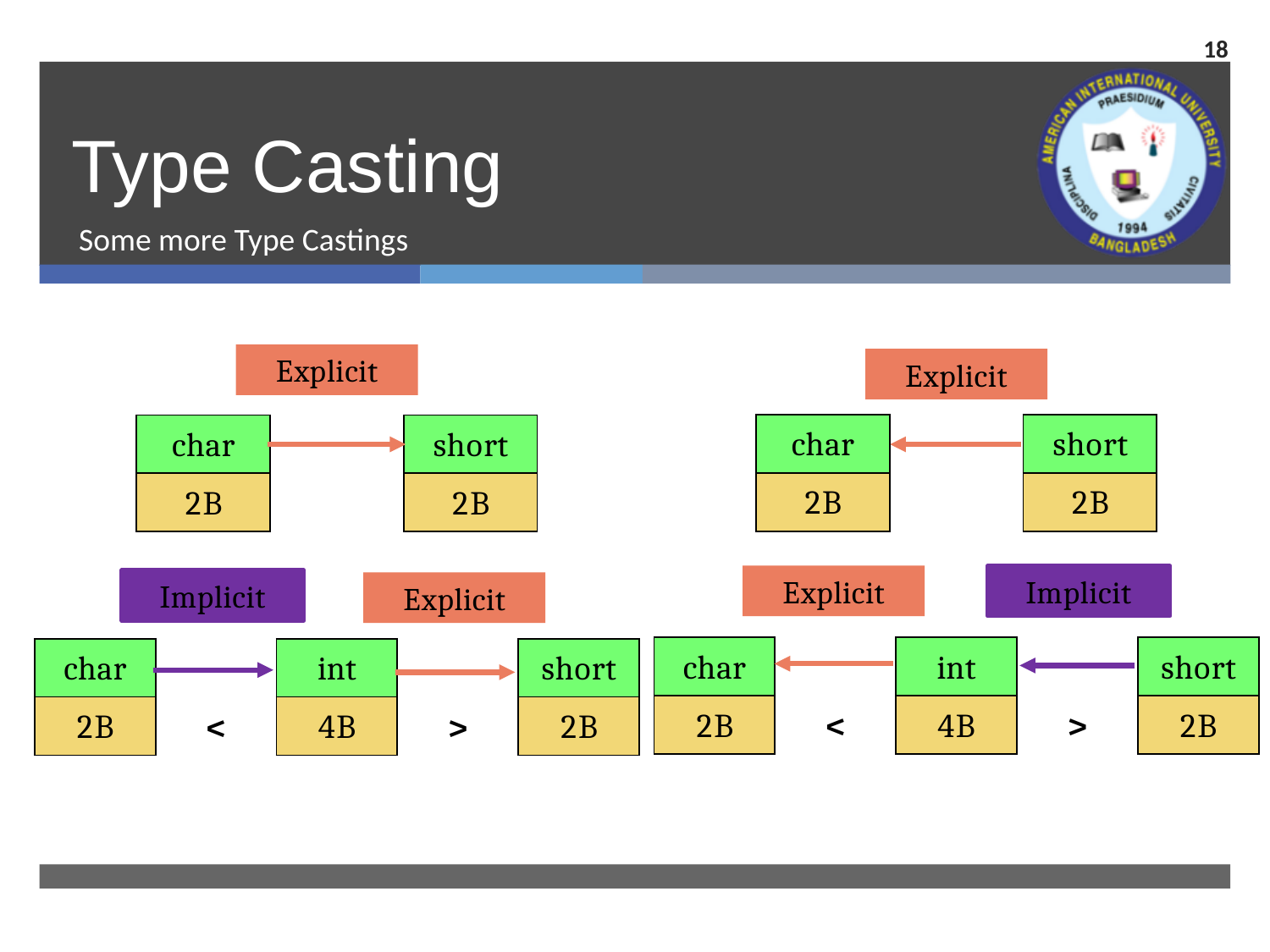

18
# Type Casting
Some more Type Castings
Explicit
Explicit
| char |  | short |
| --- | --- | --- |
| 2B |  | 2B |
| char |  | short |
| --- | --- | --- |
| 2B |  | 2B |
Explicit
Implicit
Implicit
Explicit
| char |  | int |  | short |
| --- | --- | --- | --- | --- |
| 2B | < | 4B | > | 2B |
| char |  | int |  | short |
| --- | --- | --- | --- | --- |
| 2B | < | 4B | > | 2B |